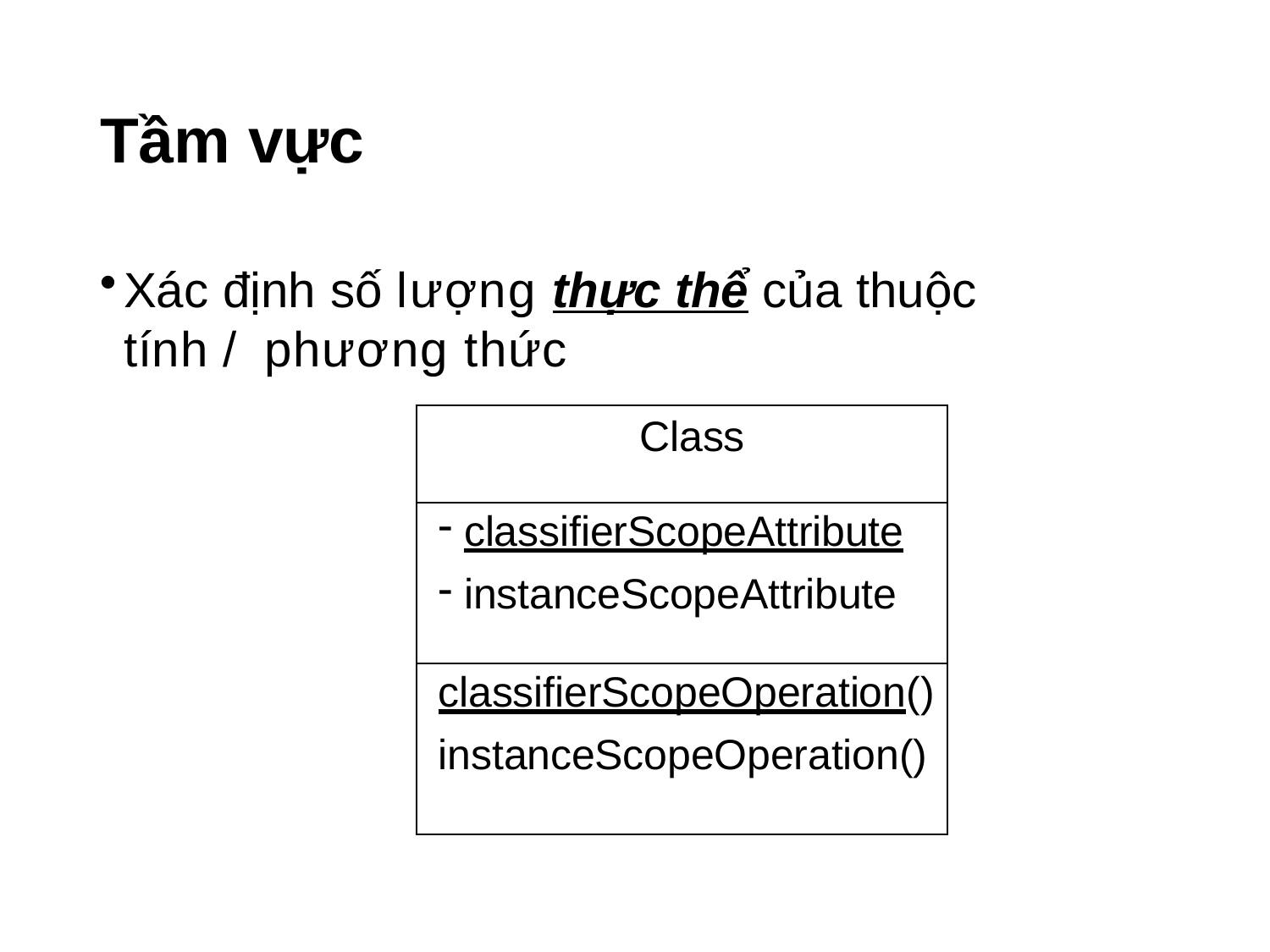

# Tầm vực
Xác định số lượng thực thể của thuộc tính /  phương thức
| Class |
| --- |
| classifierScopeAttribute instanceScopeAttribute |
| classifierScopeOperation() instanceScopeOperation() |